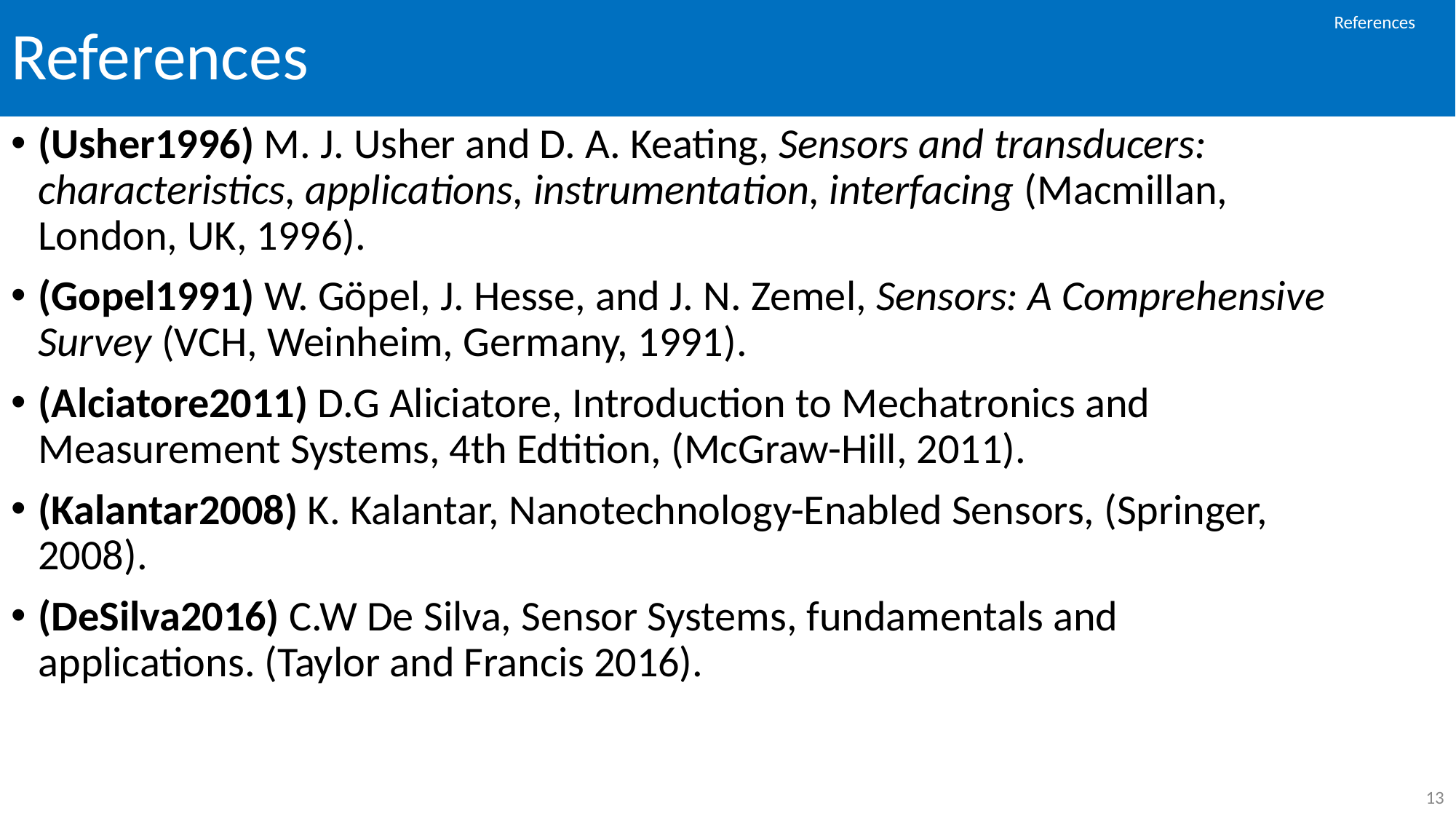

# References
References
(Usher1996) M. J. Usher and D. A. Keating, Sensors and transducers: characteristics, applications, instrumentation, interfacing (Macmillan, London, UK, 1996).
(Gopel1991) W. Göpel, J. Hesse, and J. N. Zemel, Sensors: A Comprehensive Survey (VCH, Weinheim, Germany, 1991).
(Alciatore2011) D.G Aliciatore, Introduction to Mechatronics and Measurement Systems, 4th Edtition, (McGraw-Hill, 2011).
(Kalantar2008) K. Kalantar, Nanotechnology-Enabled Sensors, (Springer, 2008).
(DeSilva2016) C.W De Silva, Sensor Systems, fundamentals and applications. (Taylor and Francis 2016).
13